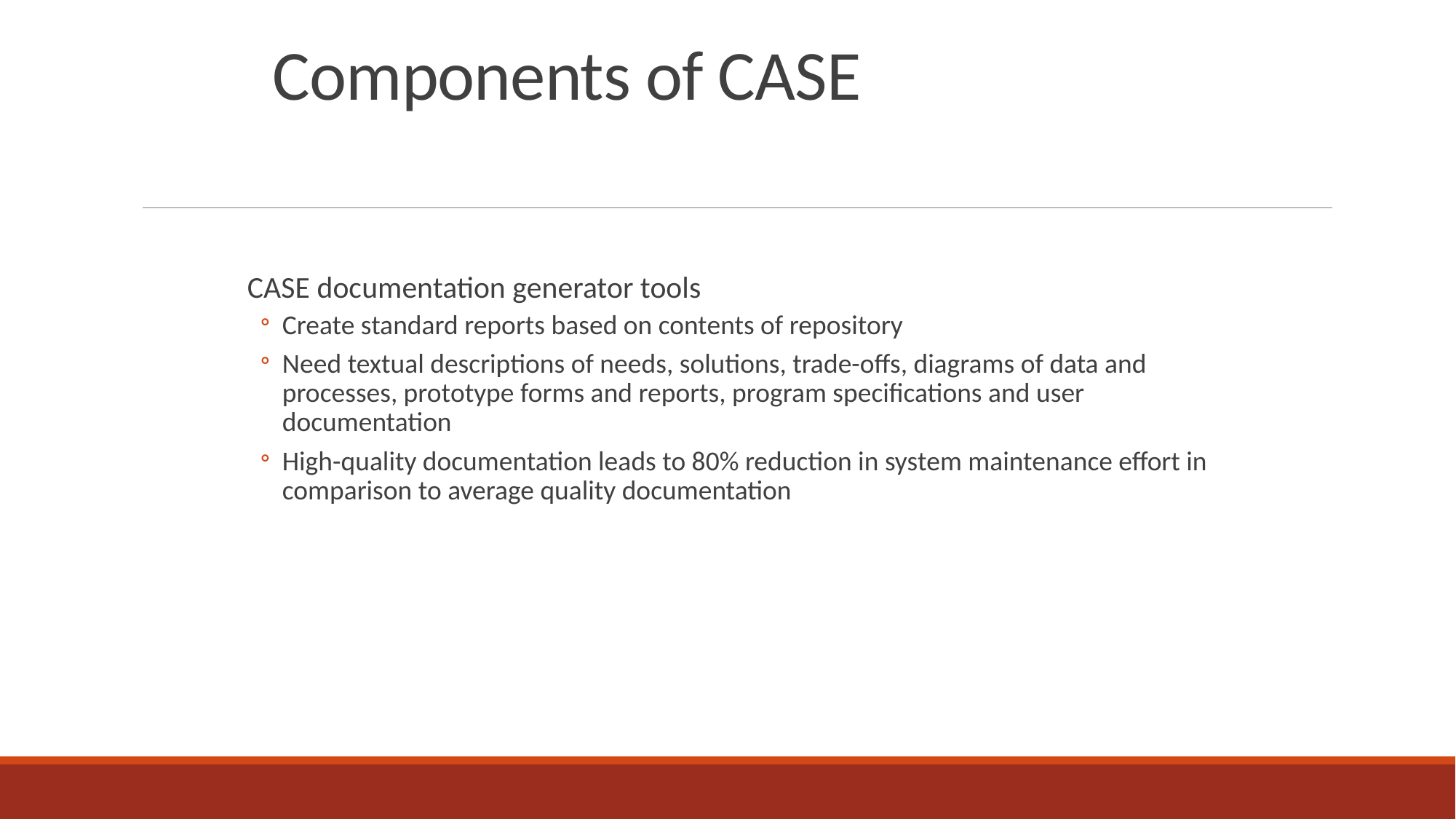

# Components of CASE

CASE documentation generator tools
Create standard reports based on contents of repository
Need textual descriptions of needs, solutions, trade-offs, diagrams of data and processes, prototype forms and reports, program specifications and user documentation
High-quality documentation leads to 80% reduction in system maintenance effort in comparison to average quality documentation